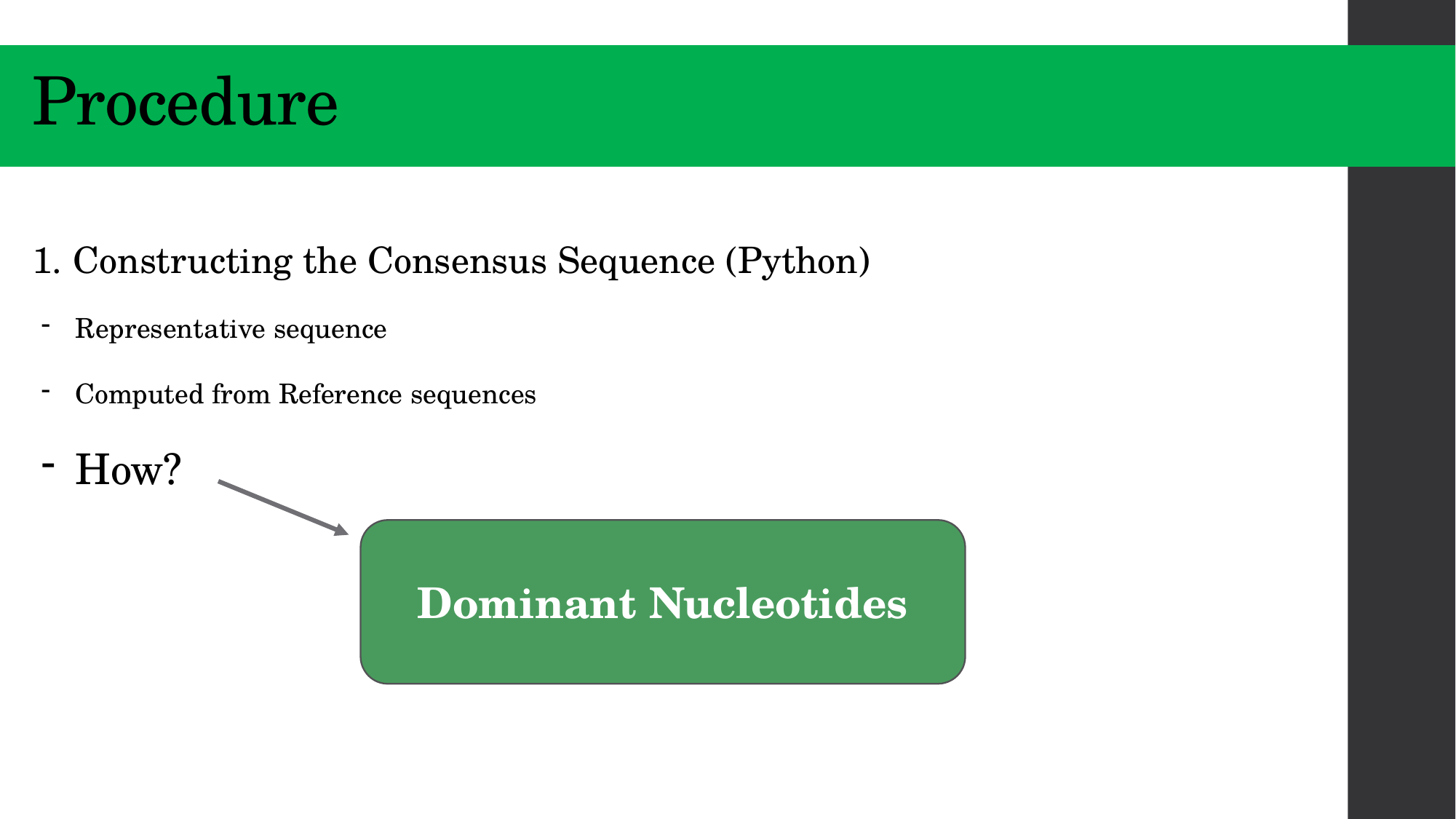

# Procedure

Constructing the Consensus Sequence (Python)

Representative sequence

Computed from Reference sequences

How?
Dominant Nucleotides